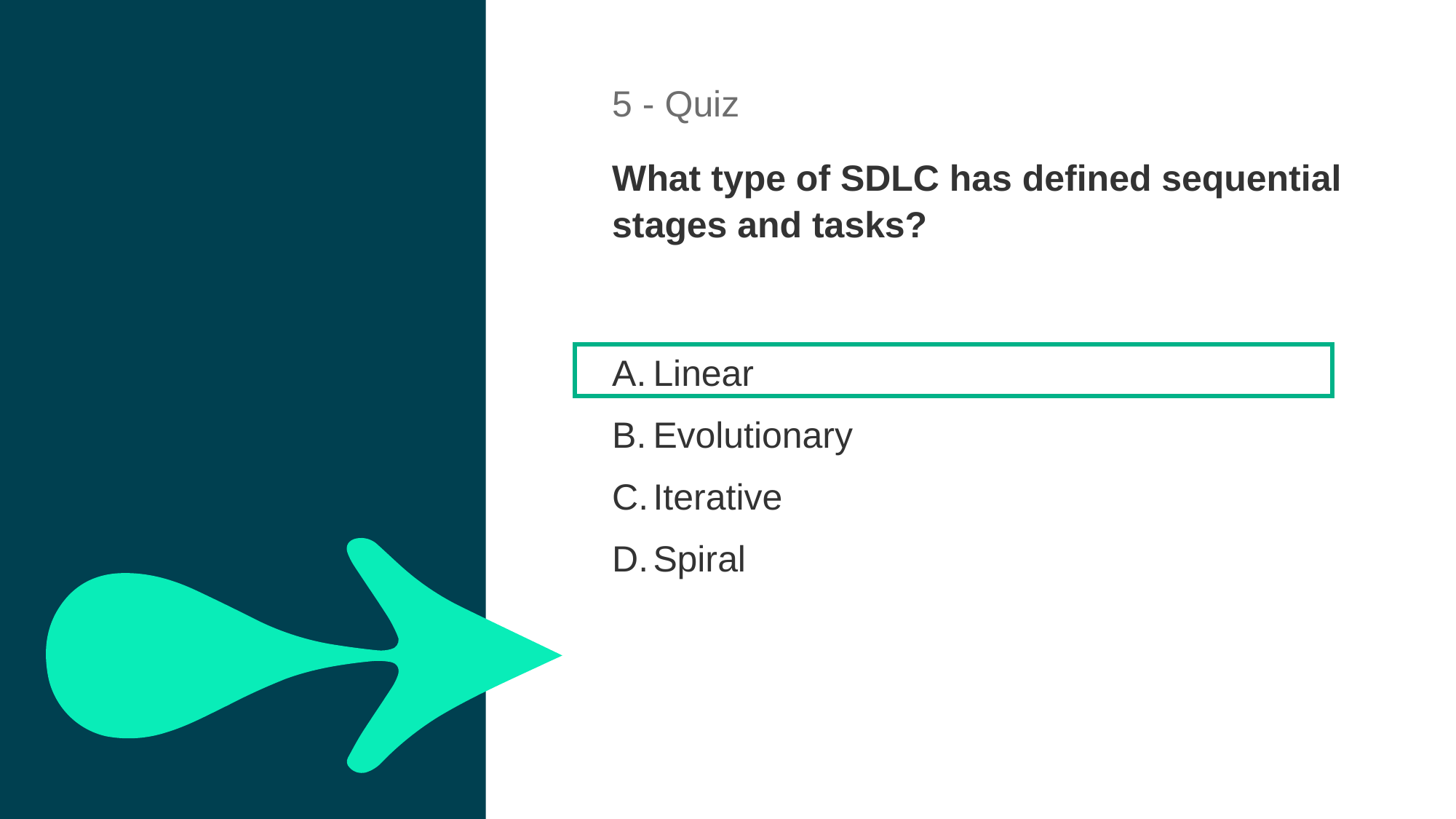

5 - Quiz
What type of SDLC has defined sequential stages and tasks?
20sec
Linear
Evolutionary
Iterative
Spiral